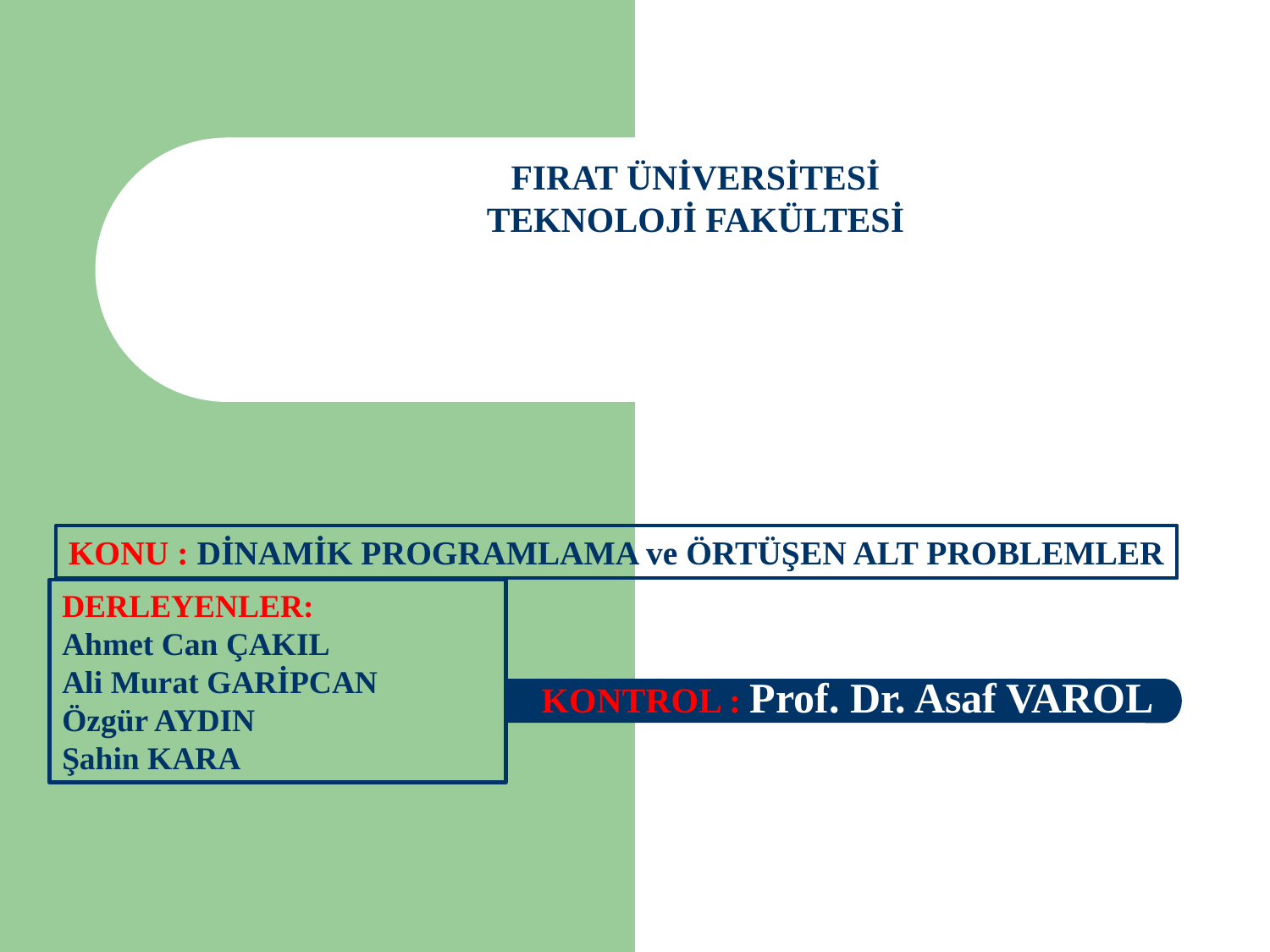

FIRAT ÜNİVERSİTESİ
TEKNOLOJİ FAKÜLTESİ
KONU : DİNAMİK PROGRAMLAMA ve ÖRTÜŞEN ALT PROBLEMLER
DERLEYENLER:
Ahmet Can ÇAKIL
Ali Murat GARİPCAN
Özgür AYDIN
Şahin KARA
KONTROL : Prof. Dr. Asaf VAROL